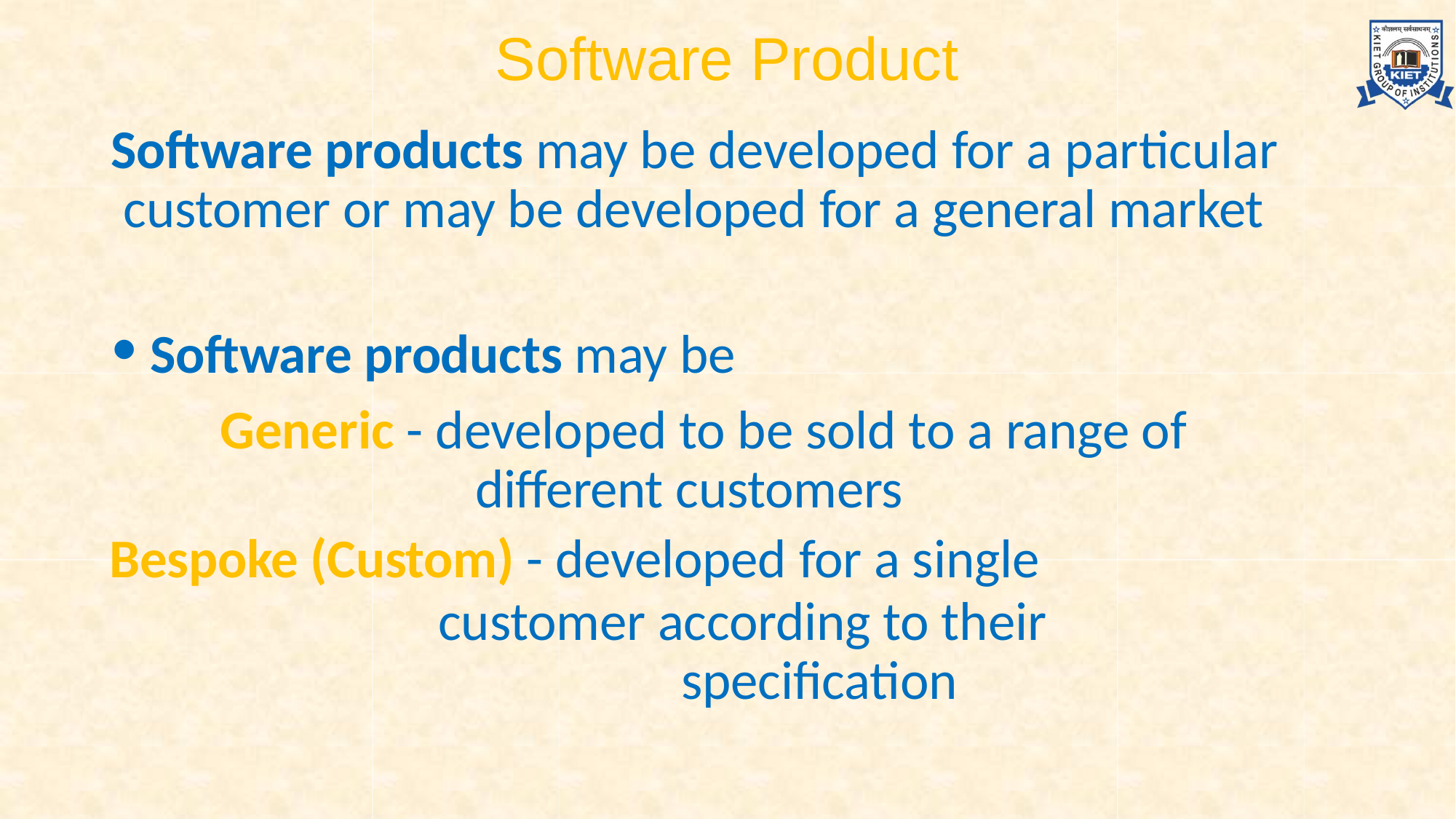

# Software Product
Software products may be developed for a particular  customer or may be developed for a general market

Software products may be
Generic - developed to be sold to a range of  different customers
Bespoke (Custom) - developed for a single
customer according to their  specification